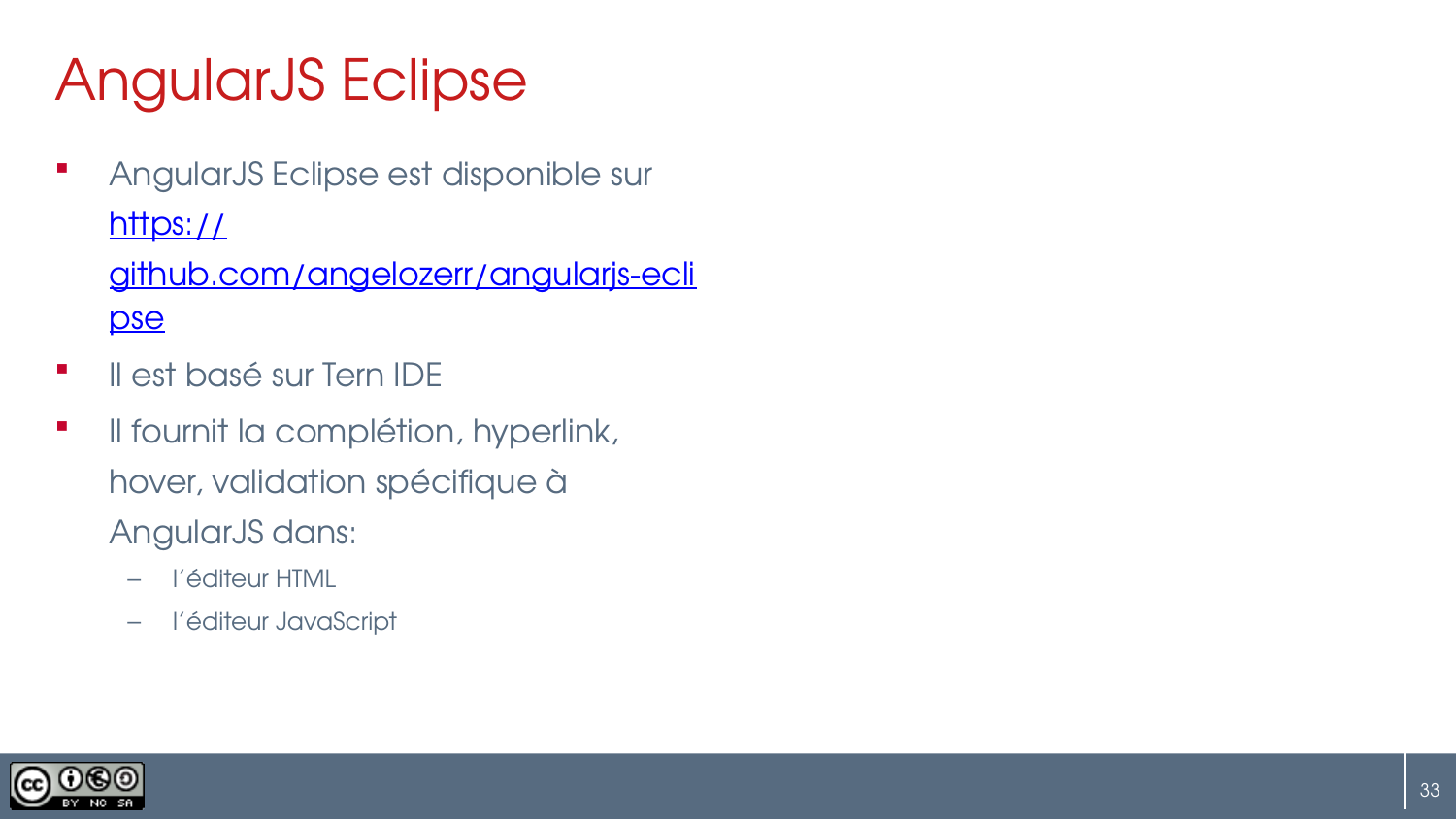

# AngularJS Eclipse
AngularJS Eclipse est disponible sur https://github.com/angelozerr/angularjs-eclipse
Il est basé sur Tern IDE
Il fournit la complétion, hyperlink, hover, validation spécifique à AngularJS dans:
l’éditeur HTML
l’éditeur JavaScript

33